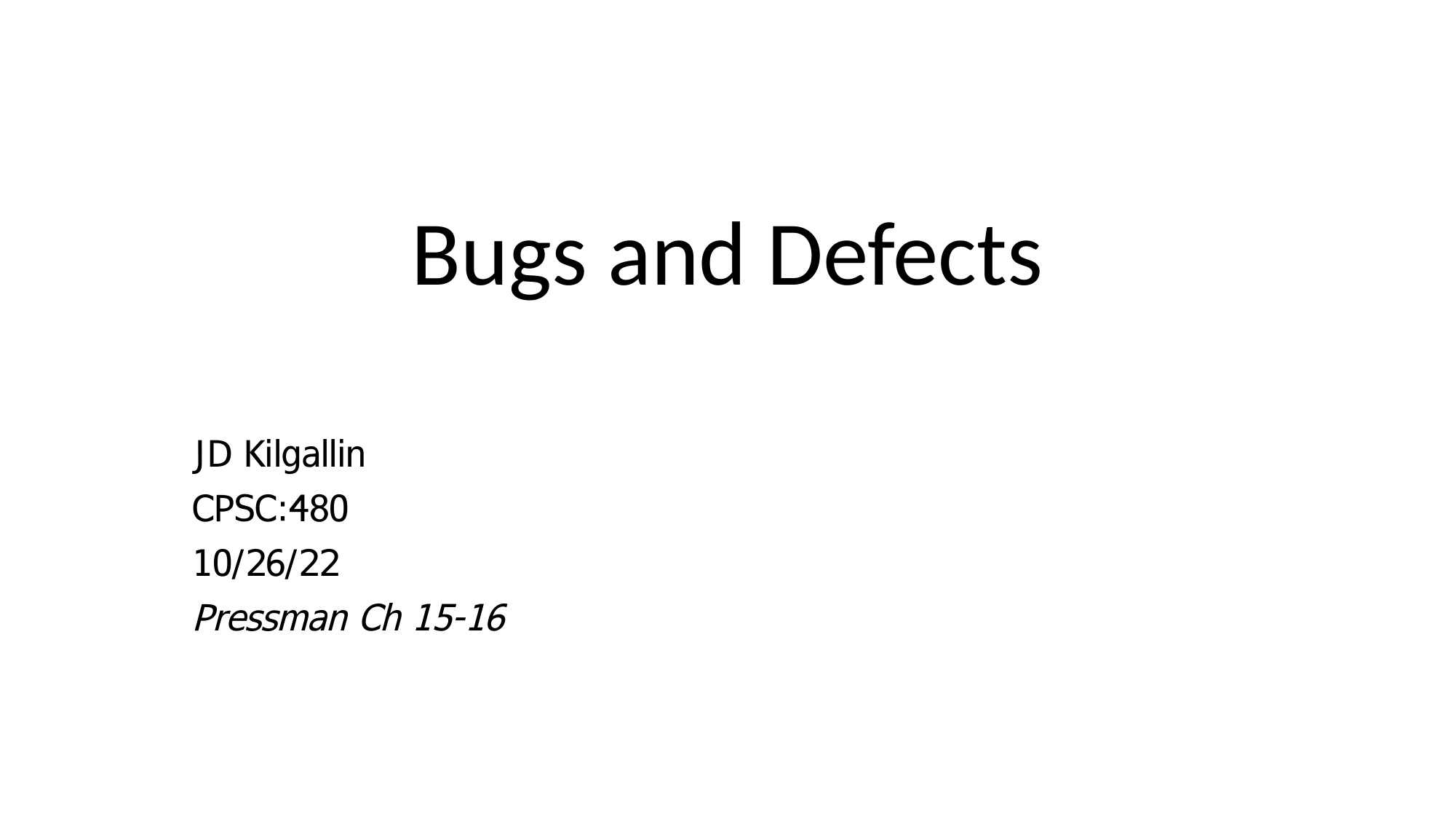

# Bugs and Defects
JD Kilgallin
CPSC:480
10/26/22
Pressman Ch 15-16